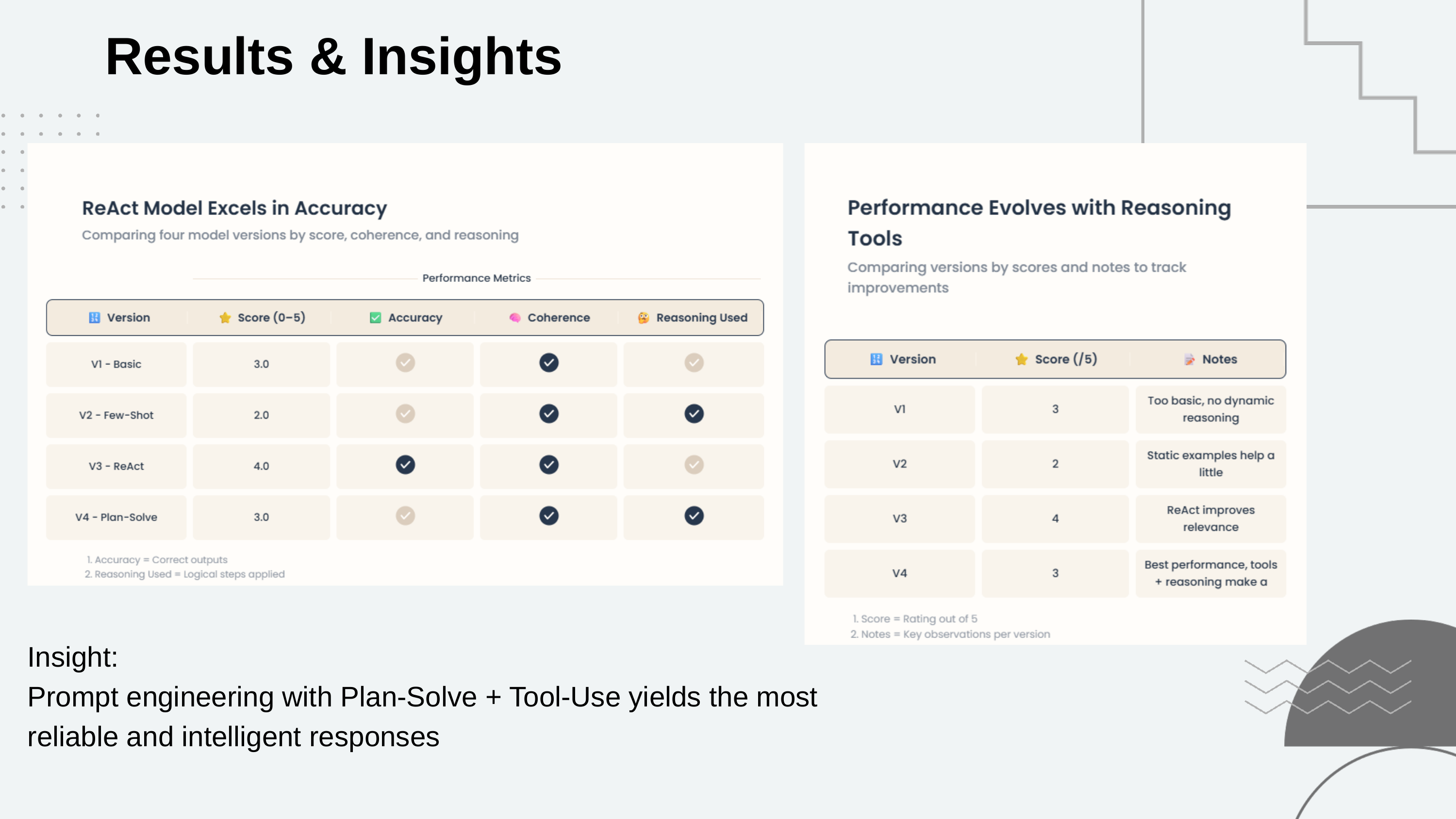

Results & Insights

Insight:
Prompt engineering with Plan-Solve + Tool-Use yields the most reliable and intelligent responses